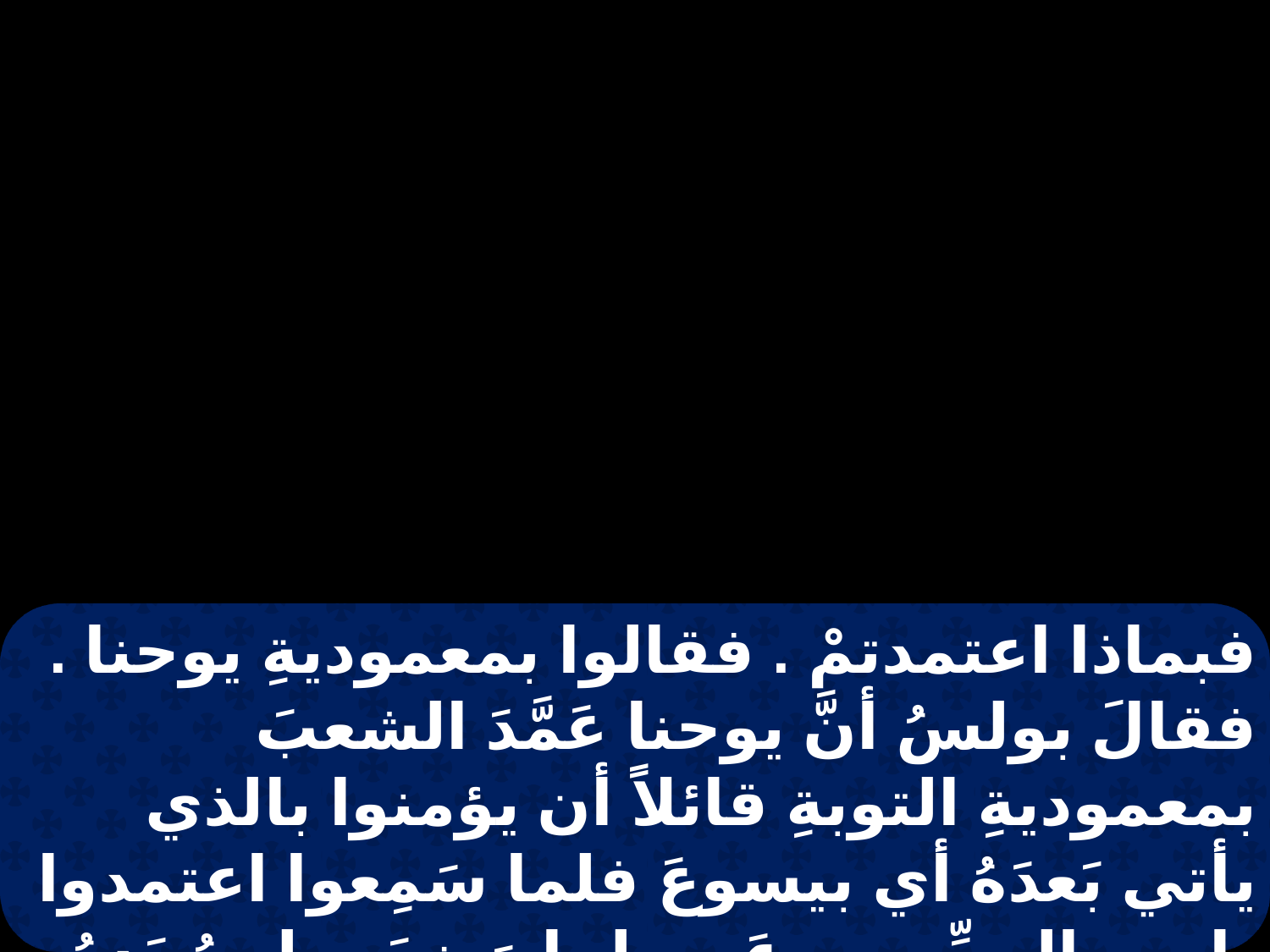

فبماذا اعتمدتمْ . فقالوا بمعموديةِ يوحنا . فقالَ بولسُ أنَّ يوحنا عَمَّدَ الشعبَ بمعموديةِ التوبةِ قائلاً أن يؤمنوا بالذي يأتي بَعدَهُ أي بيسوعَ فلما سَمِعوا اعتمدوا باسمِ الربِّ يسوعَ . و لما وَضعَ بولسُ يَدهُ